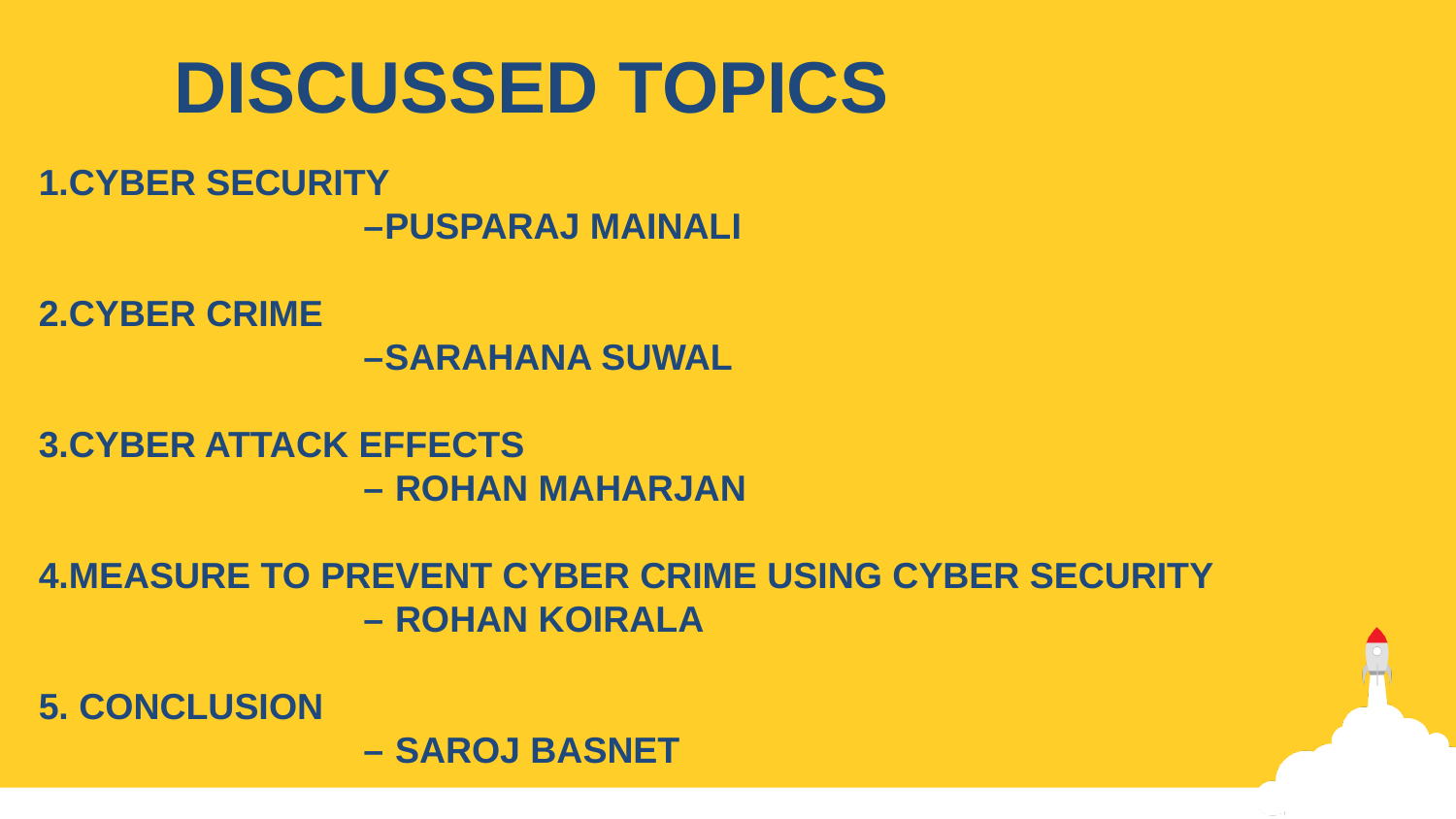

# DISCUSSED TOPICS

1.CYBER SECURITY
                                –PUSPARAJ MAINALI

2.CYBER CRIME
                                –SARAHANA SUWAL

3.CYBER ATTACK EFFECTS
                                – ROHAN MAHARJAN

4.MEASURE TO PREVENT CYBER CRIME USING CYBER SECURITY
                                – ROHAN KOIRALA

5. CONCLUSION
                                – SAROJ BASNET